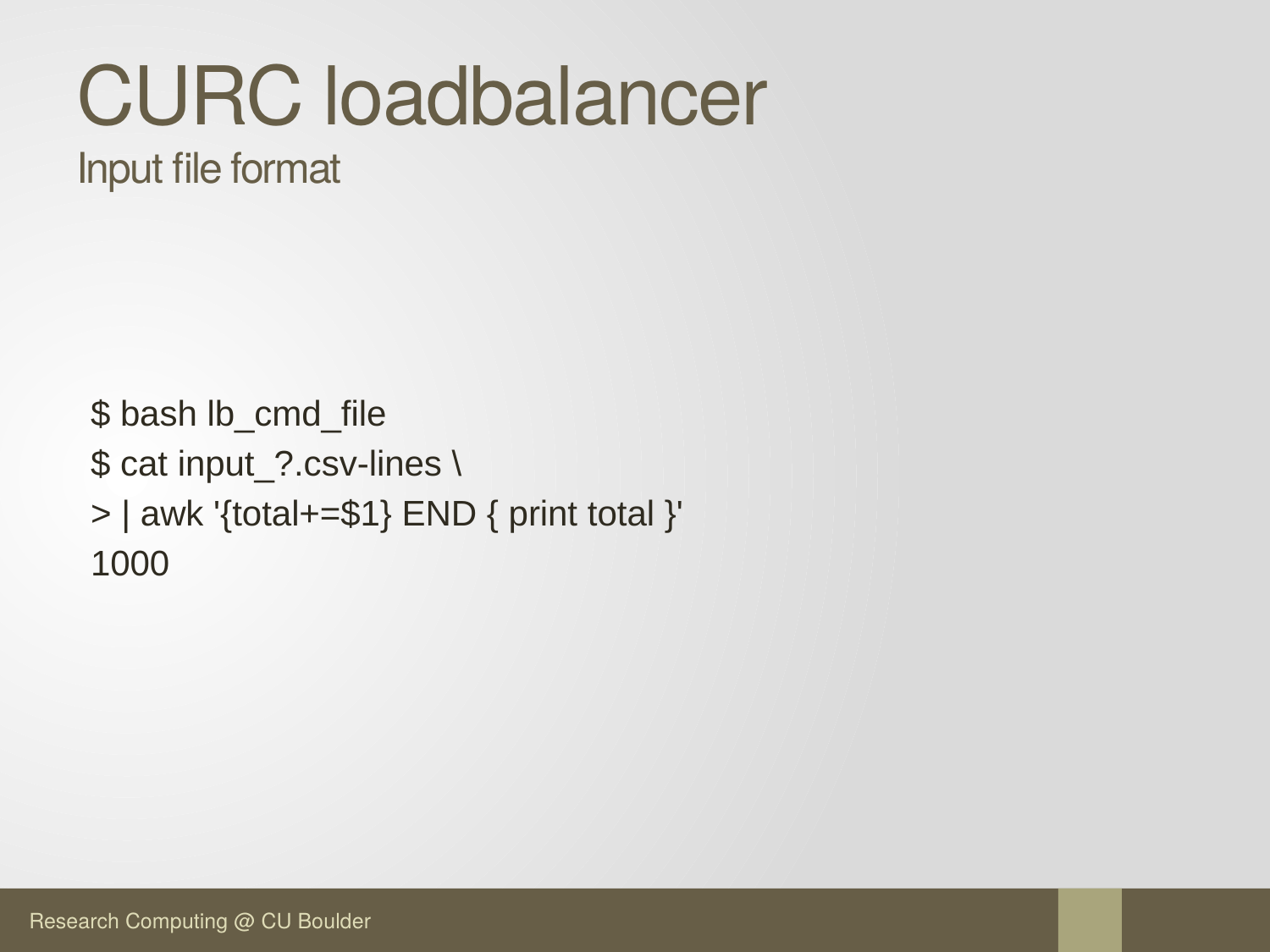

# CURC loadbalancer Input file format
$ bash lb_cmd_file
$ cat input_?.csv-lines \
> | awk '{total+=$1} END { print total }'
1000